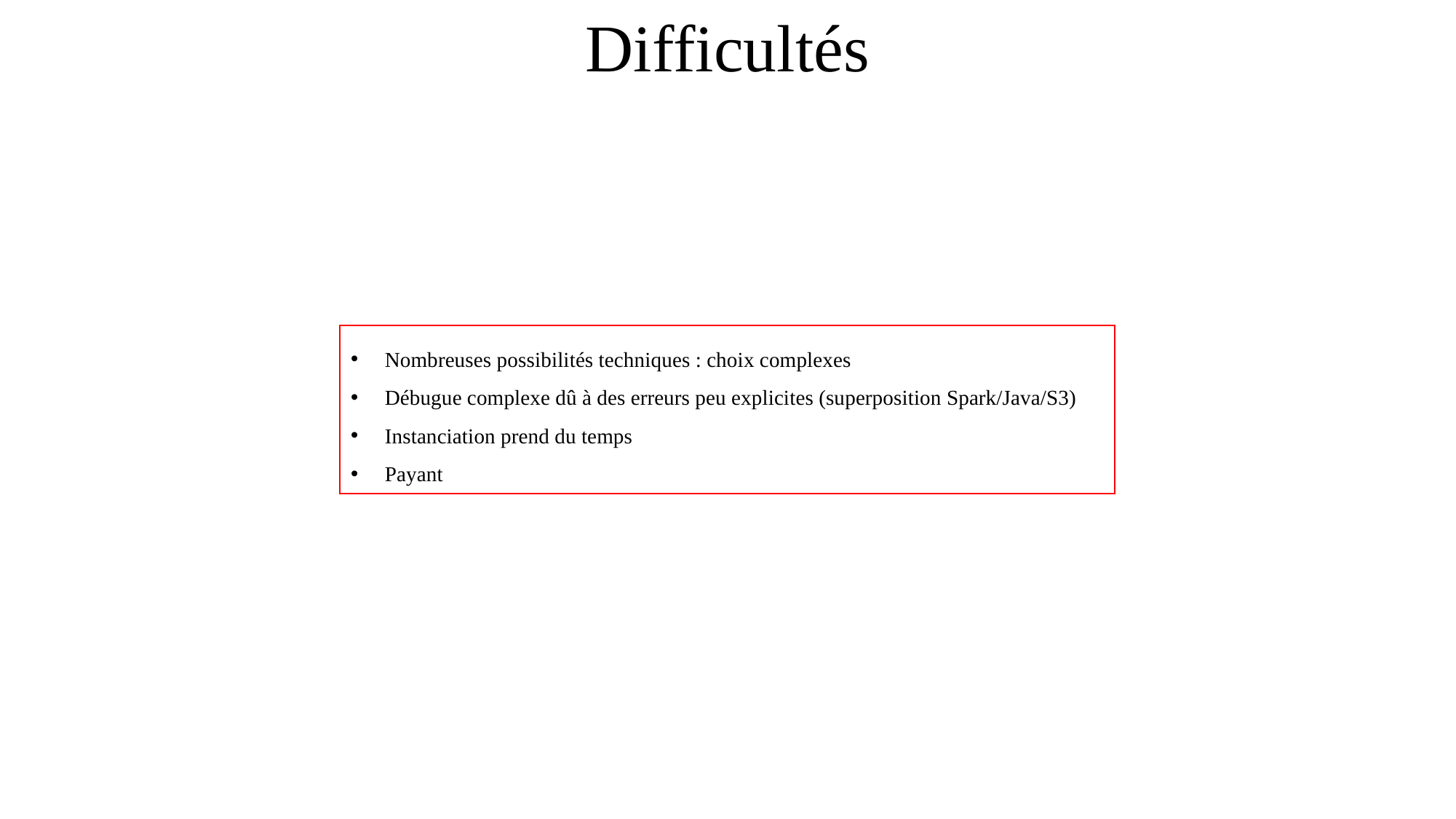

# Difficultés
Nombreuses possibilités techniques : choix complexes
Débugue complexe dû à des erreurs peu explicites (superposition Spark/Java/S3)
Instanciation prend du temps
Payant